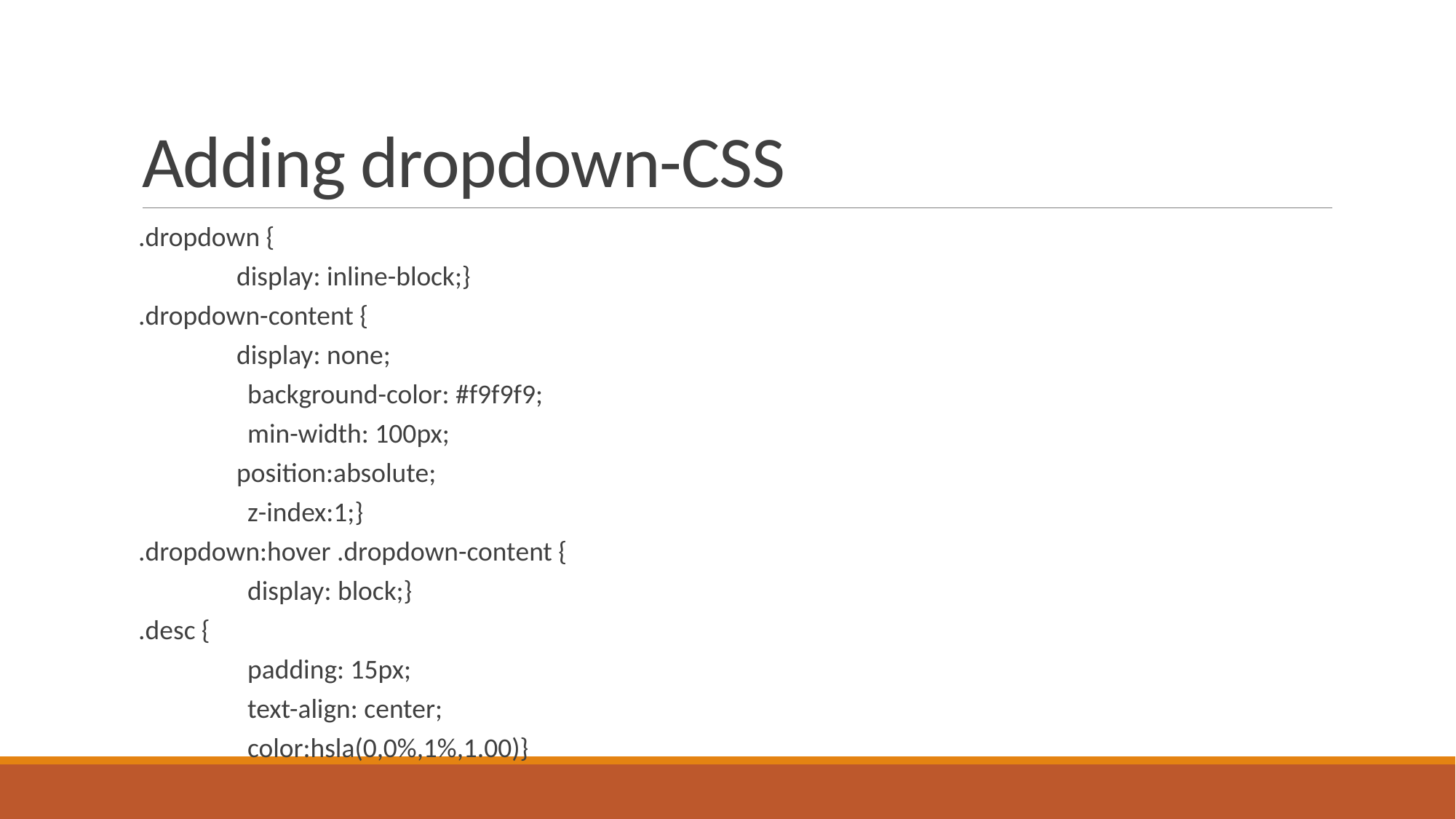

# Adding dropdown-CSS
.dropdown {
	display: inline-block;}
.dropdown-content {
	display: none;
   	background-color: #f9f9f9;
   	min-width: 100px;
	position:absolute;
    	z-index:1;}
.dropdown:hover .dropdown-content {
    	display: block;}
.desc {
    	padding: 15px;
    	text-align: center;
	color:hsla(0,0%,1%,1.00)}